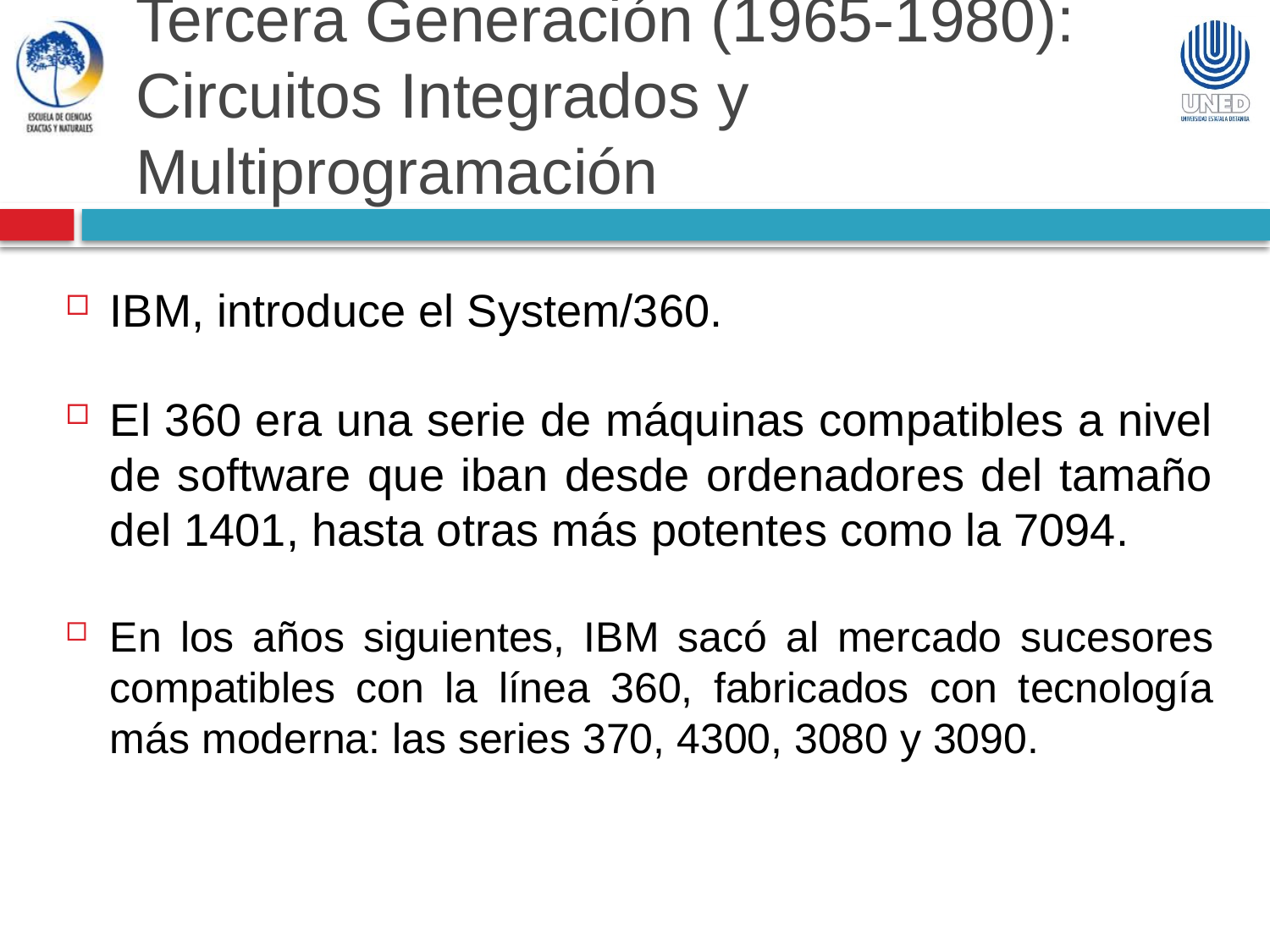

Tercera Generación (1965-1980):
Circuitos Integrados y Multiprogramación
IBM, introduce el System/360.

El 360 era una serie de máquinas compatibles a nivel de software que iban desde ordenadores del tamaño del 1401, hasta otras más potentes como la 7094.

En los años siguientes, IBM sacó al mercado sucesores compatibles con la línea 360, fabricados con tecnología más moderna: las series 370, 4300, 3080 y 3090.